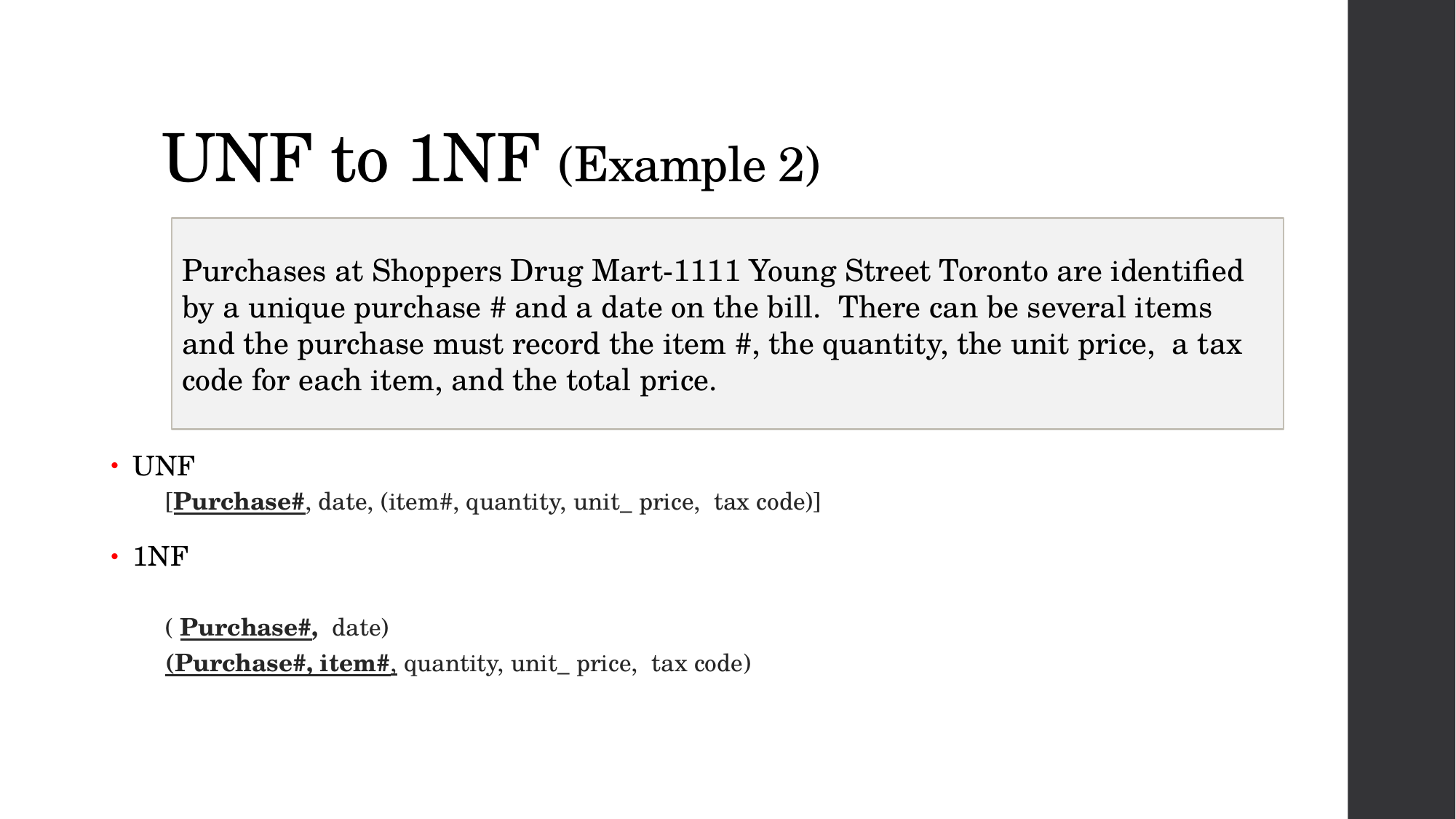

# UNF to 1NF (Example 2)
Purchases at Shoppers Drug Mart-1111 Young Street Toronto are identified by a unique purchase # and a date on the bill.  There can be several items and the purchase must record the item #, the quantity, the unit price,  a tax code for each item, and the total price.
UNF
[Purchase#, date, (item#, quantity, unit_ price,  tax code)]
1NF

( Purchase#,  date)
(Purchase#, item#, quantity, unit_ price,  tax code)